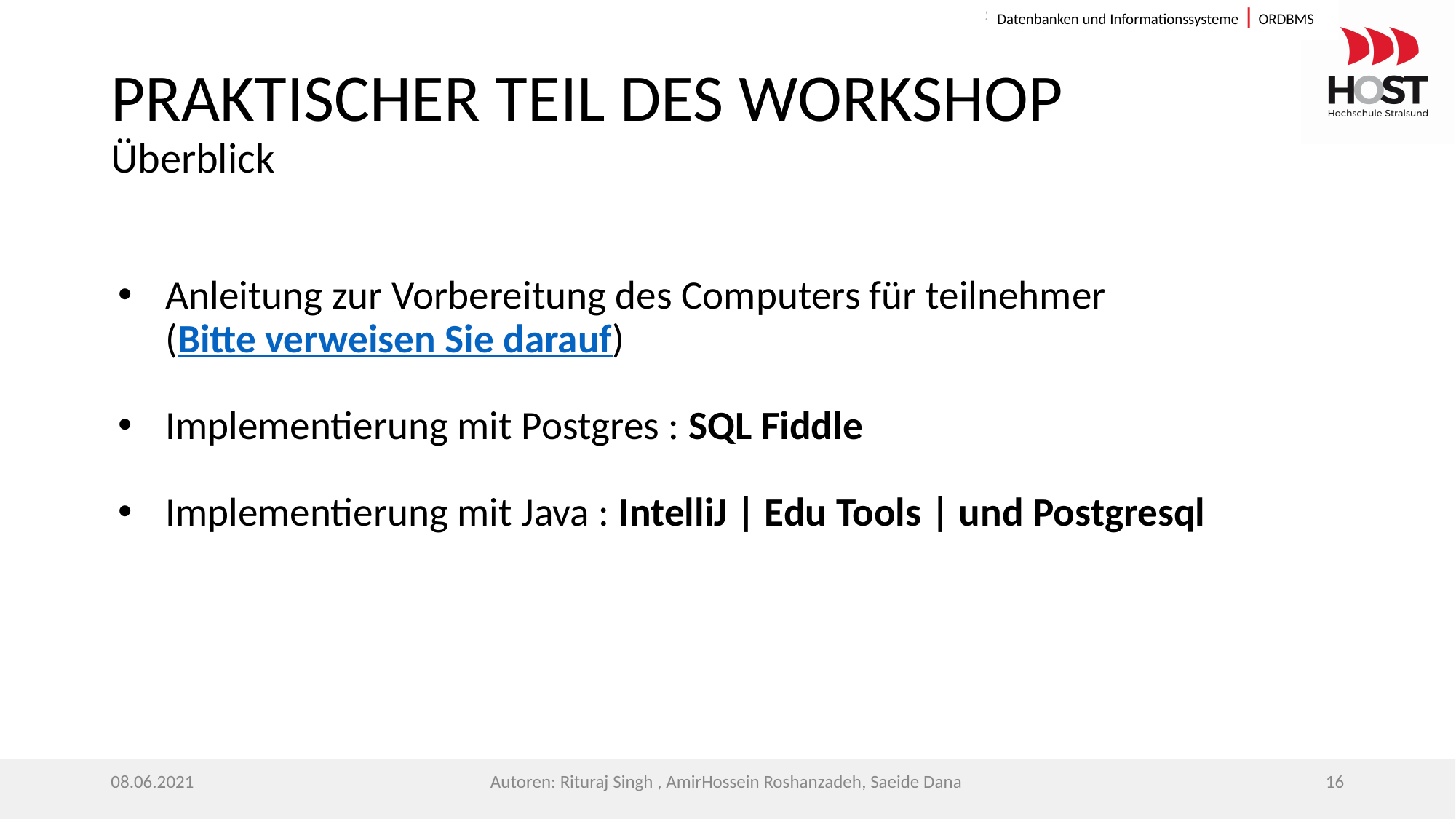

Datenbanken und Informationssysteme | ORDBMS
# PRAKTISCHER TEIL DES WORKSHOP Überblick

Anleitung zur Vorbereitung des Computers für teilnehmer
(Bitte verweisen Sie darauf)

Implementierung mit Postgres : SQL Fiddle

Implementierung mit Java : IntelliJ | Edu Tools | und Postgresql

08.06.2021
Autoren: Rituraj Singh , AmirHossein Roshanzadeh, Saeide Dana
16